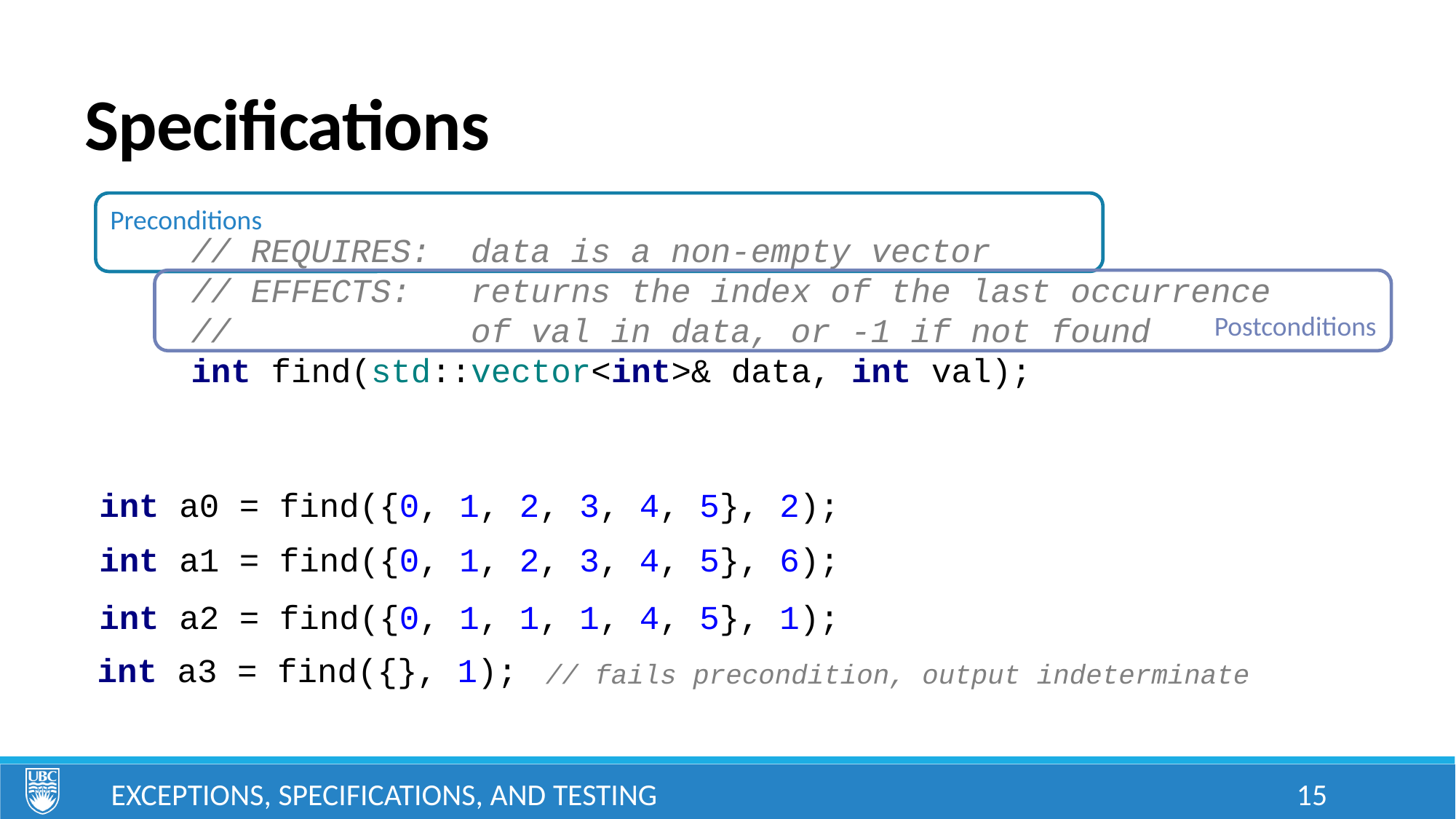

# Specifications
Preconditions
// REQUIRES:  data is a non-empty vector
// EFFECTS:   returns the index of the last occurrence
//            of val in data, or -1 if not found
int find(std::vector<int>& data, int val);
Postconditions
int a0 = find({0, 1, 2, 3, 4, 5}, 2);
int a1 = find({0, 1, 2, 3, 4, 5}, 6);
int a2 = find({0, 1, 1, 1, 4, 5}, 1);
int a3 = find({}, 1);
// fails precondition, output indeterminate
Exceptions, Specifications, and Testing
15